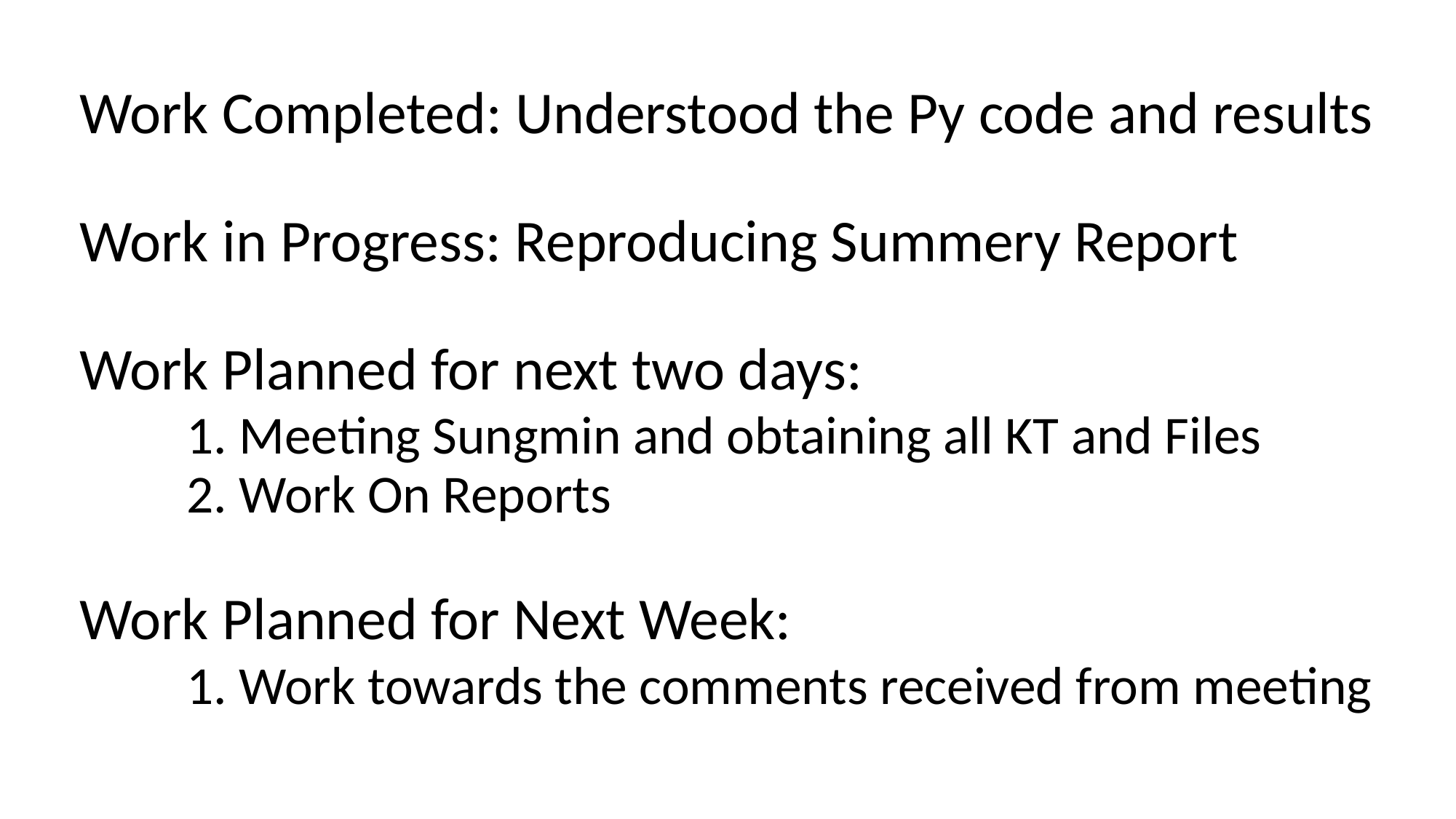

# Work Completed: Understood the Py code and results Work in Progress: Reproducing Summery Report Work Planned for next two days: 1. Meeting Sungmin and obtaining all KT and Files 2. Work On Reports Work Planned for Next Week: 1. Work towards the comments received from meeting